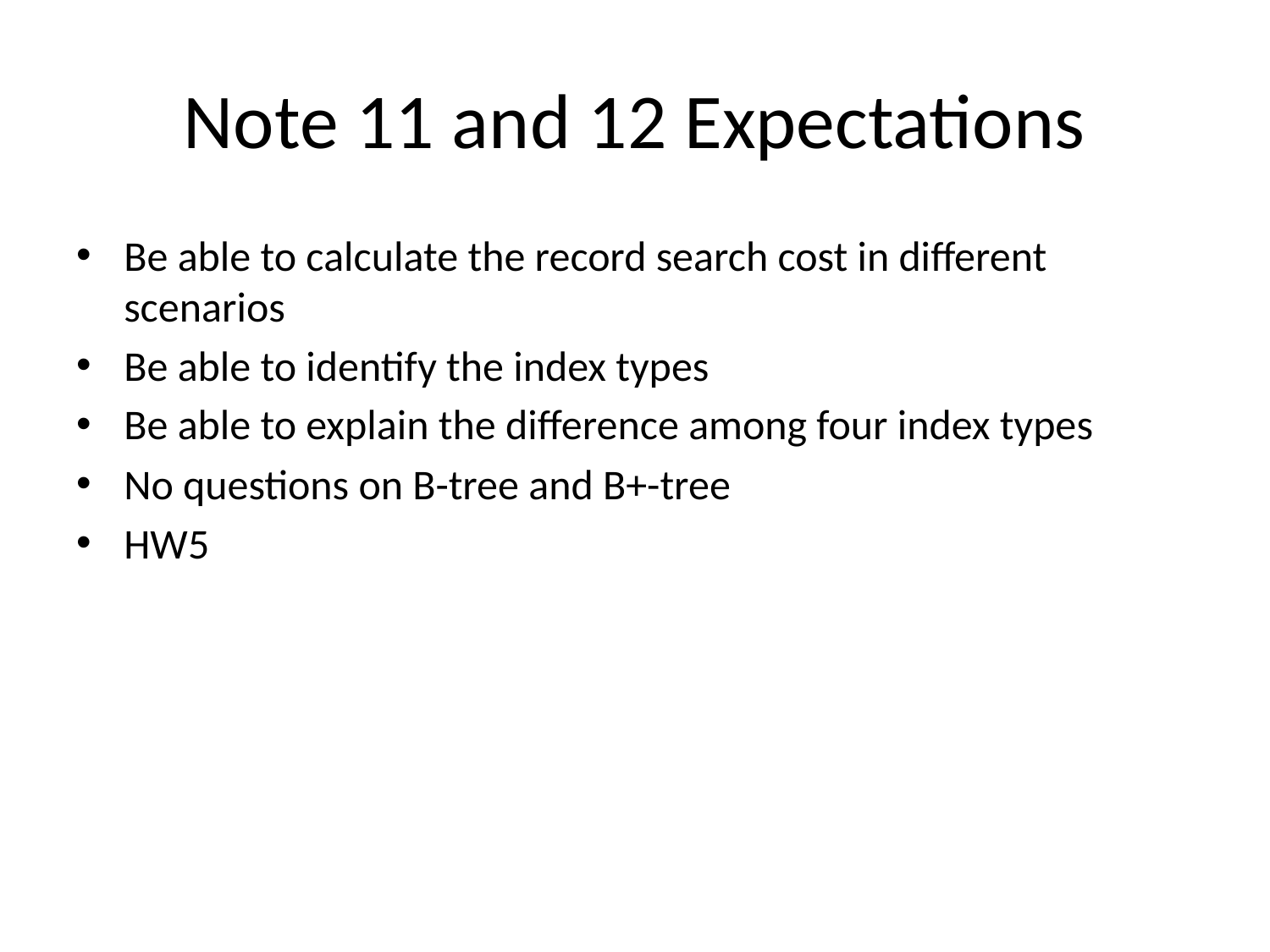

# Note 11 and 12 Expectations
Be able to calculate the record search cost in different scenarios
Be able to identify the index types
Be able to explain the difference among four index types
No questions on B-tree and B+-tree
HW5